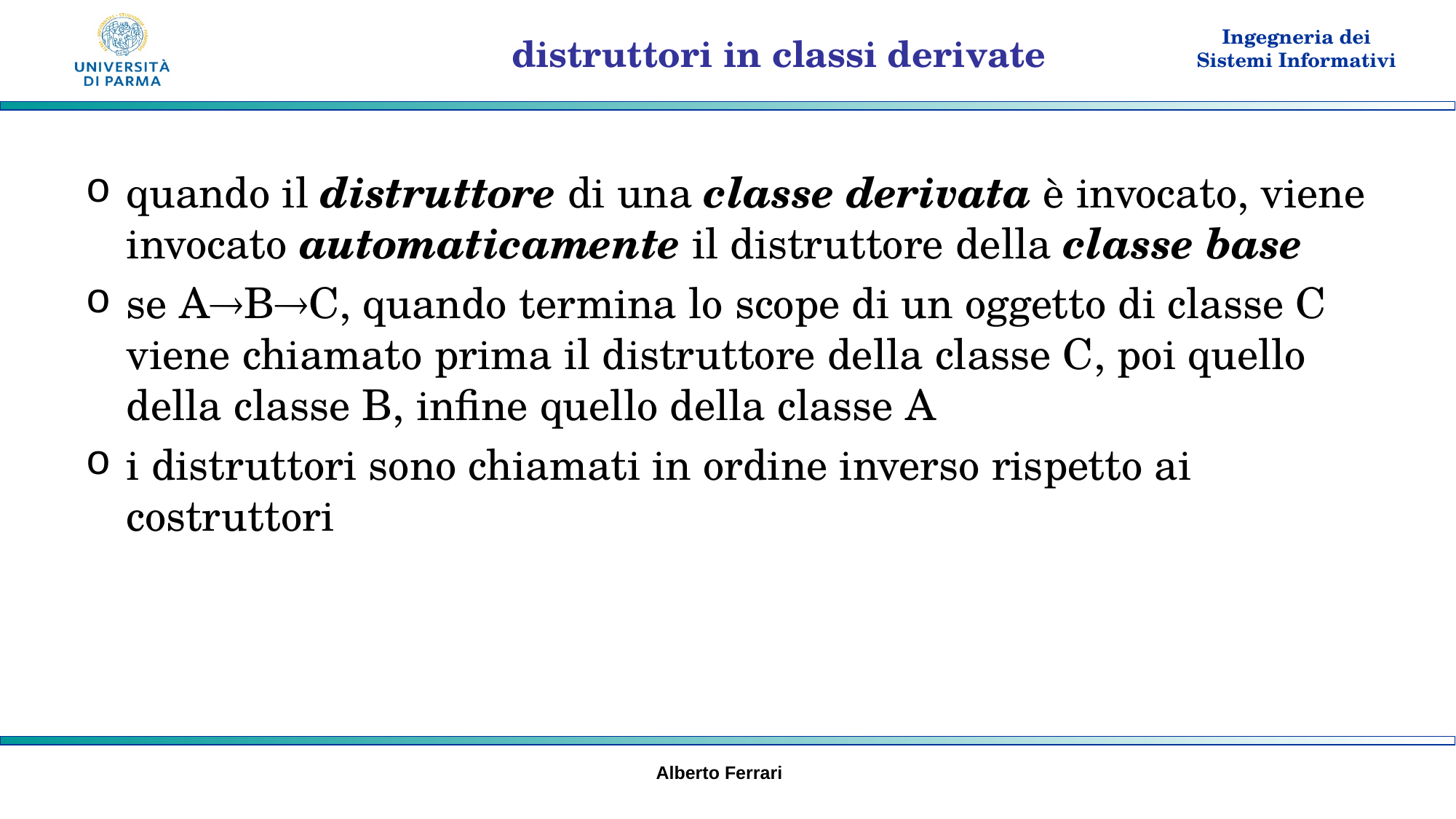

# distruttori in classi derivate
quando il distruttore di una classe derivata è invocato, viene invocato automaticamente il distruttore della classe base
se A→B→C, quando termina lo scope di un oggetto di classe C viene chiamato prima il distruttore della classe C, poi quello della classe B, infine quello della classe A
i distruttori sono chiamati in ordine inverso rispetto ai costruttori
Alberto Ferrari